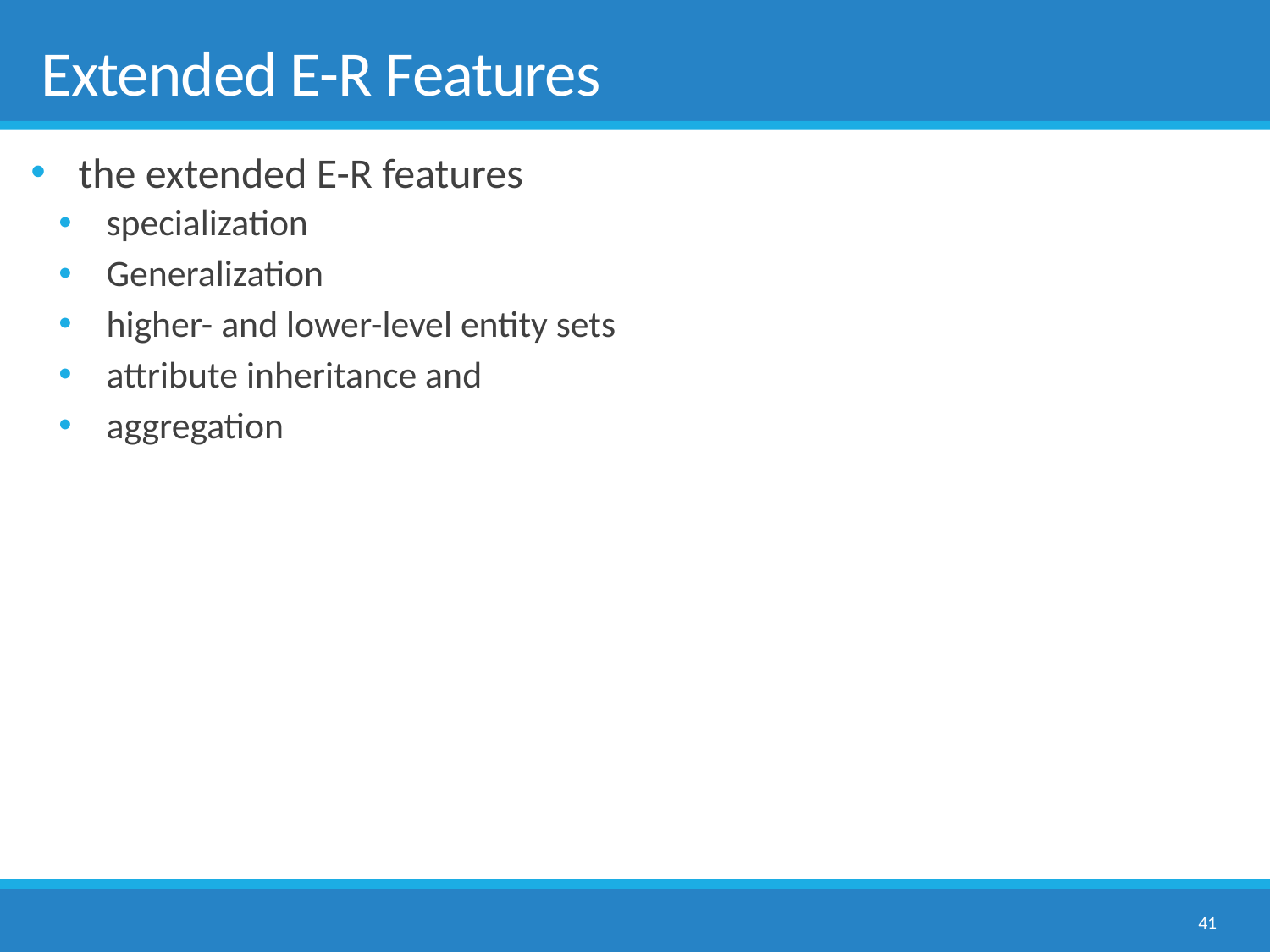

# Extended E-R Features
the extended E-R features
specialization
Generalization
higher- and lower-level entity sets
attribute inheritance and
aggregation
41